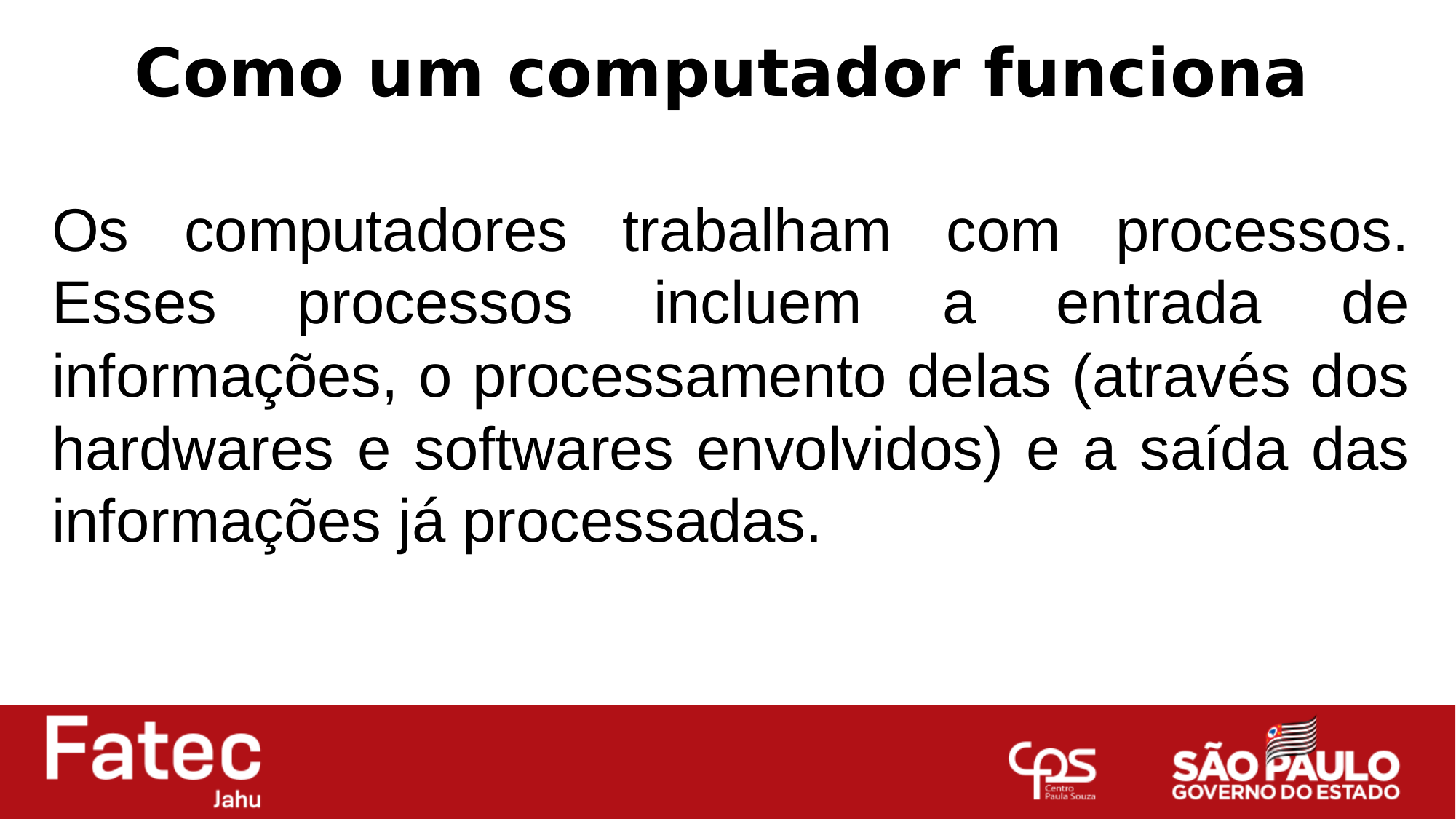

Como um computador funciona
Os computadores trabalham com processos. Esses processos incluem a entrada de informações, o processamento delas (através dos hardwares e softwares envolvidos) e a saída das informações já processadas.